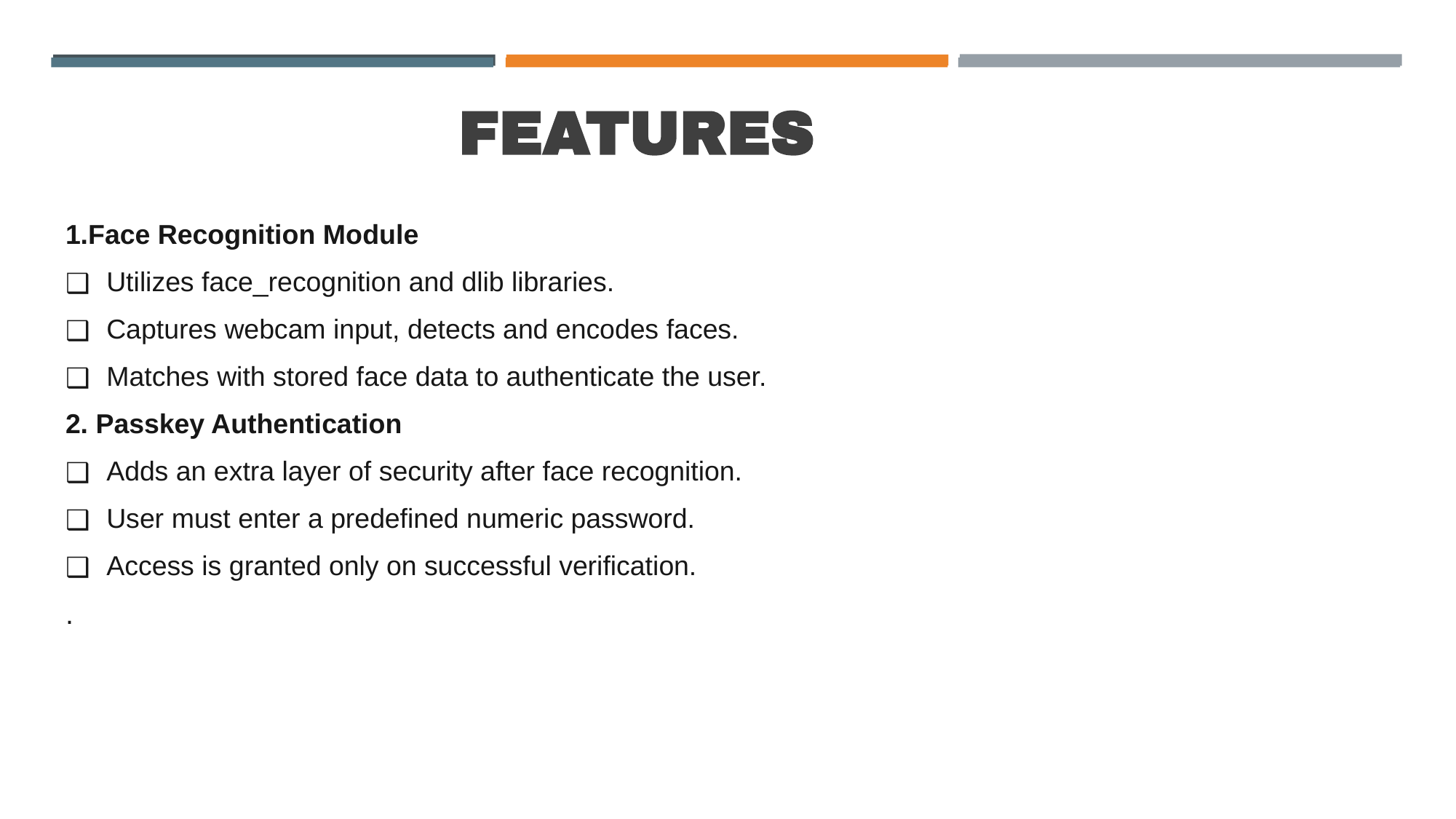

# FEATURES
1.Face Recognition Module
Utilizes face_recognition and dlib libraries.
Captures webcam input, detects and encodes faces.
Matches with stored face data to authenticate the user.
2. Passkey Authentication
Adds an extra layer of security after face recognition.
User must enter a predefined numeric password.
Access is granted only on successful verification.
.